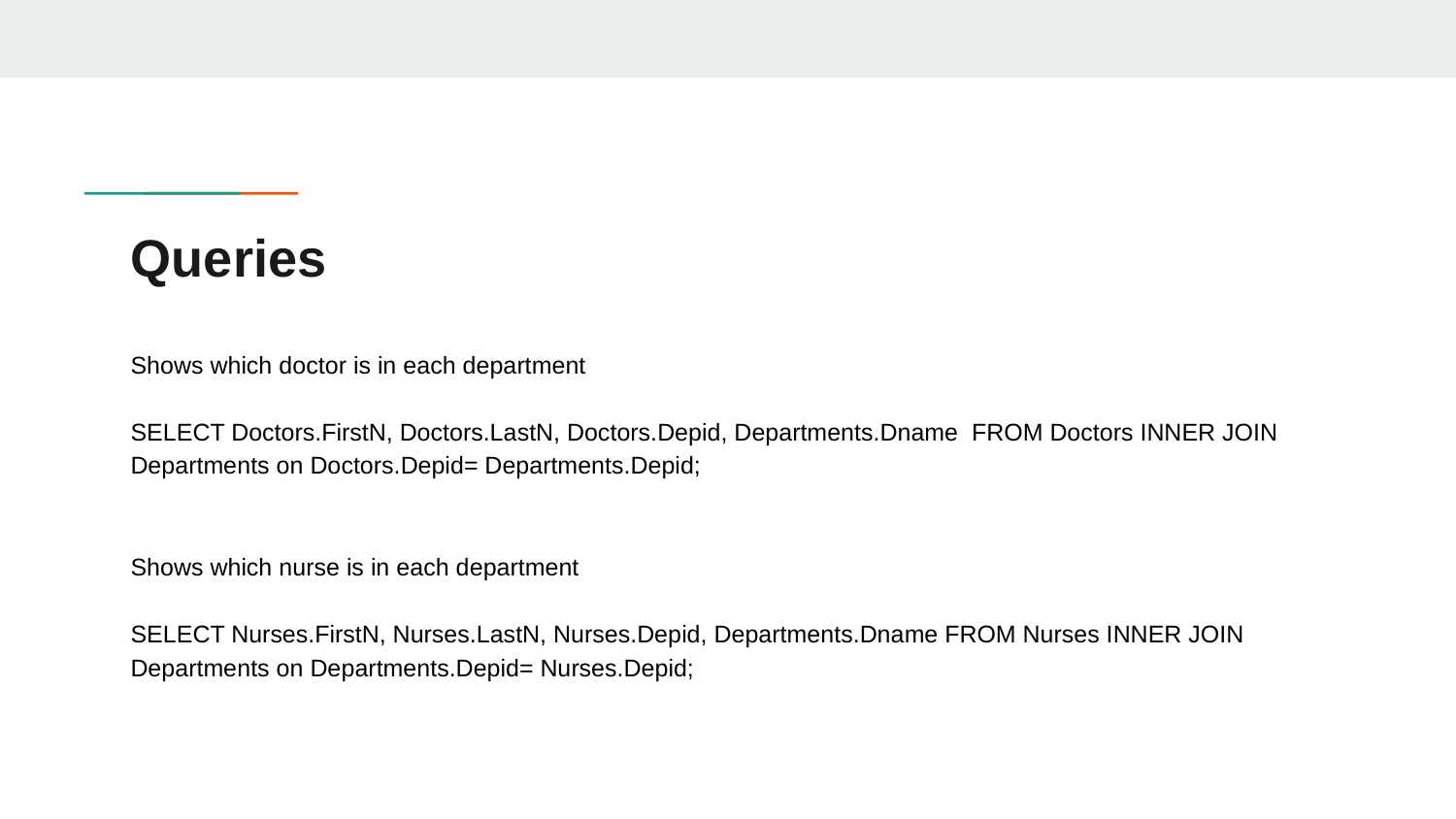

# Queries
Shows which doctor is in each department

SELECT Doctors.FirstN, Doctors.LastN, Doctors.Depid, Departments.Dname  FROM Doctors INNER JOIN Departments on Doctors.Depid= Departments.Depid;

Shows which nurse is in each department

SELECT Nurses.FirstN, Nurses.LastN, Nurses.Depid, Departments.Dname FROM Nurses INNER JOIN Departments on Departments.Depid= Nurses.Depid;